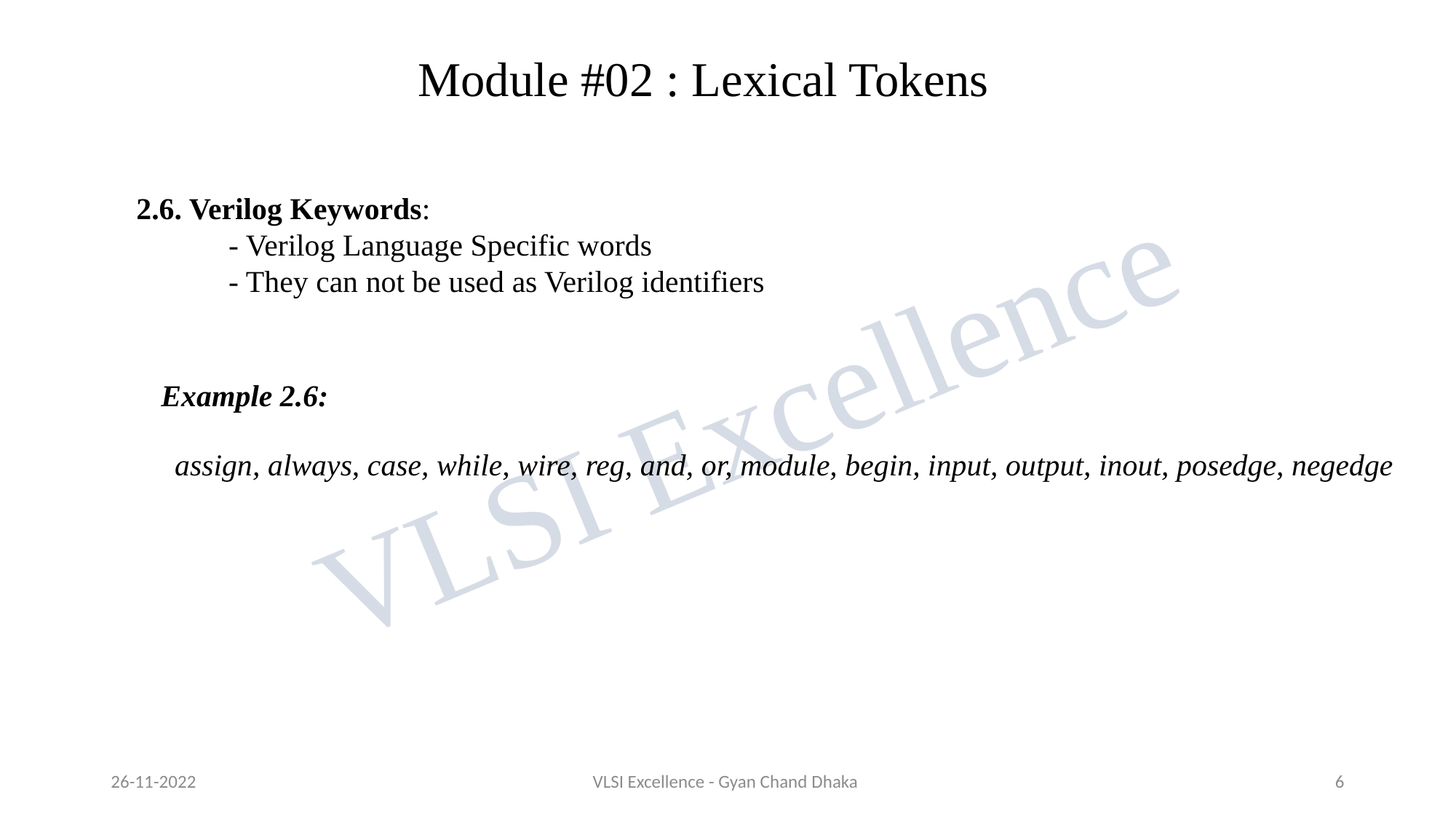

# Module #02 : Lexical Tokens
 2.6. Verilog Keywords:
             - Verilog Language Specific words
             - They can not be used as Verilog identifiers

Example 2.6:

  assign, always, case, while, wire, reg, and, or, module, begin, input, output, inout, posedge, negedge
26-11-2022
VLSI Excellence - Gyan Chand Dhaka
6